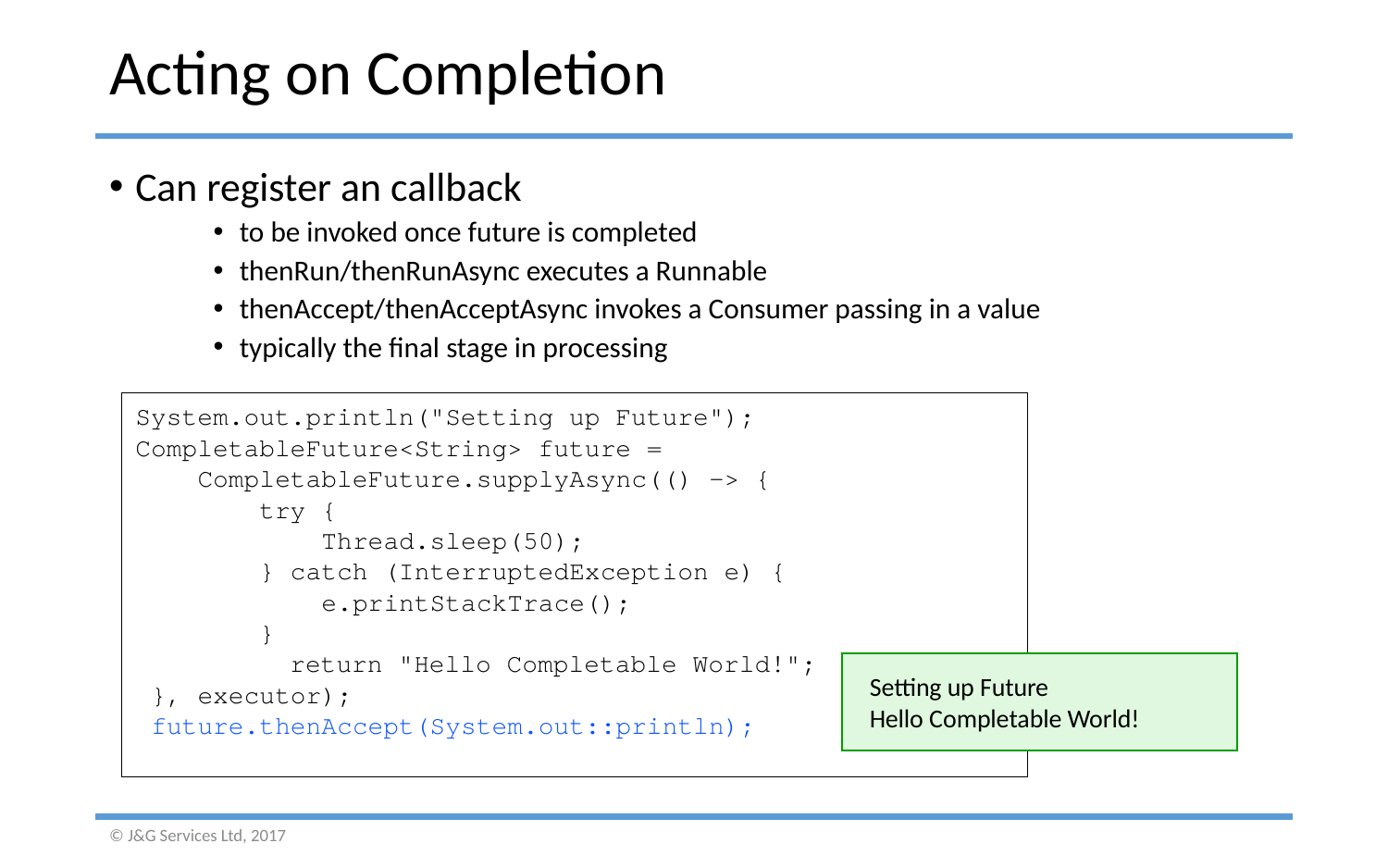

# Acting on Completion
Can register an callback
to be invoked once future is completed
thenRun/thenRunAsync executes a Runnable
thenAccept/thenAcceptAsync invokes a Consumer passing in a value
typically the final stage in processing

System.out.println("Setting up Future");
CompletableFuture<String> future =
    CompletableFuture.supplyAsync(() -> {
        try {
            Thread.sleep(50);
        } catch (InterruptedException e) {
            e.printStackTrace();
        }
 	 return "Hello Completable World!";
 }, executor);
 future.thenAccept(System.out::println);

Setting up Future
Hello Completable World!